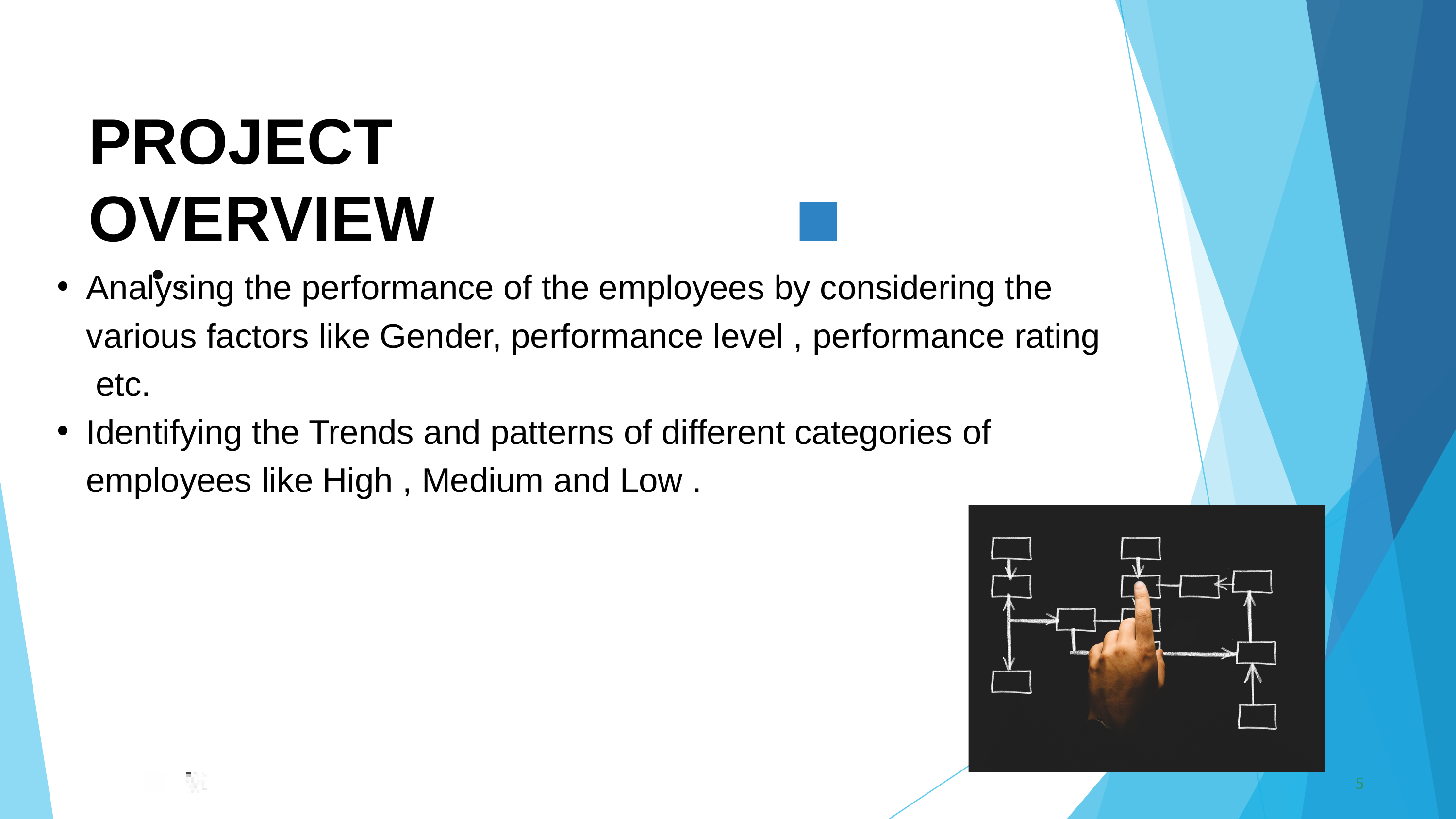

PROJECT	OVERVIEW

.

Analysing the performance of the employees by considering the various factors like Gender, performance level , performance rating  etc.
Identifying the Trends and patterns of different categories of employees like High , Medium and Low .

5